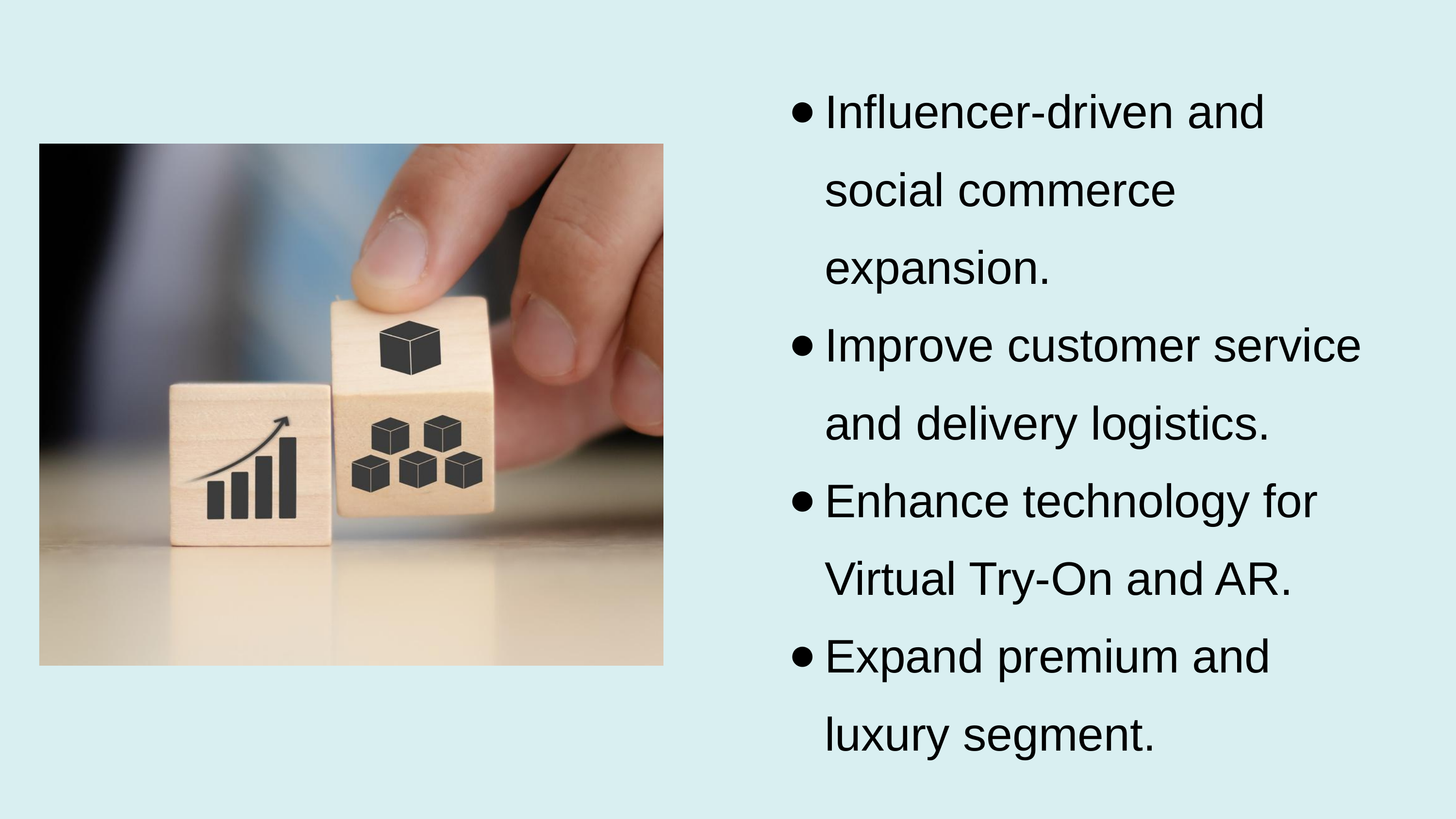

Influencer-driven and social commerce expansion.
Improve customer service and delivery logistics.
Enhance technology for Virtual Try-On and AR.
Expand premium and luxury segment.